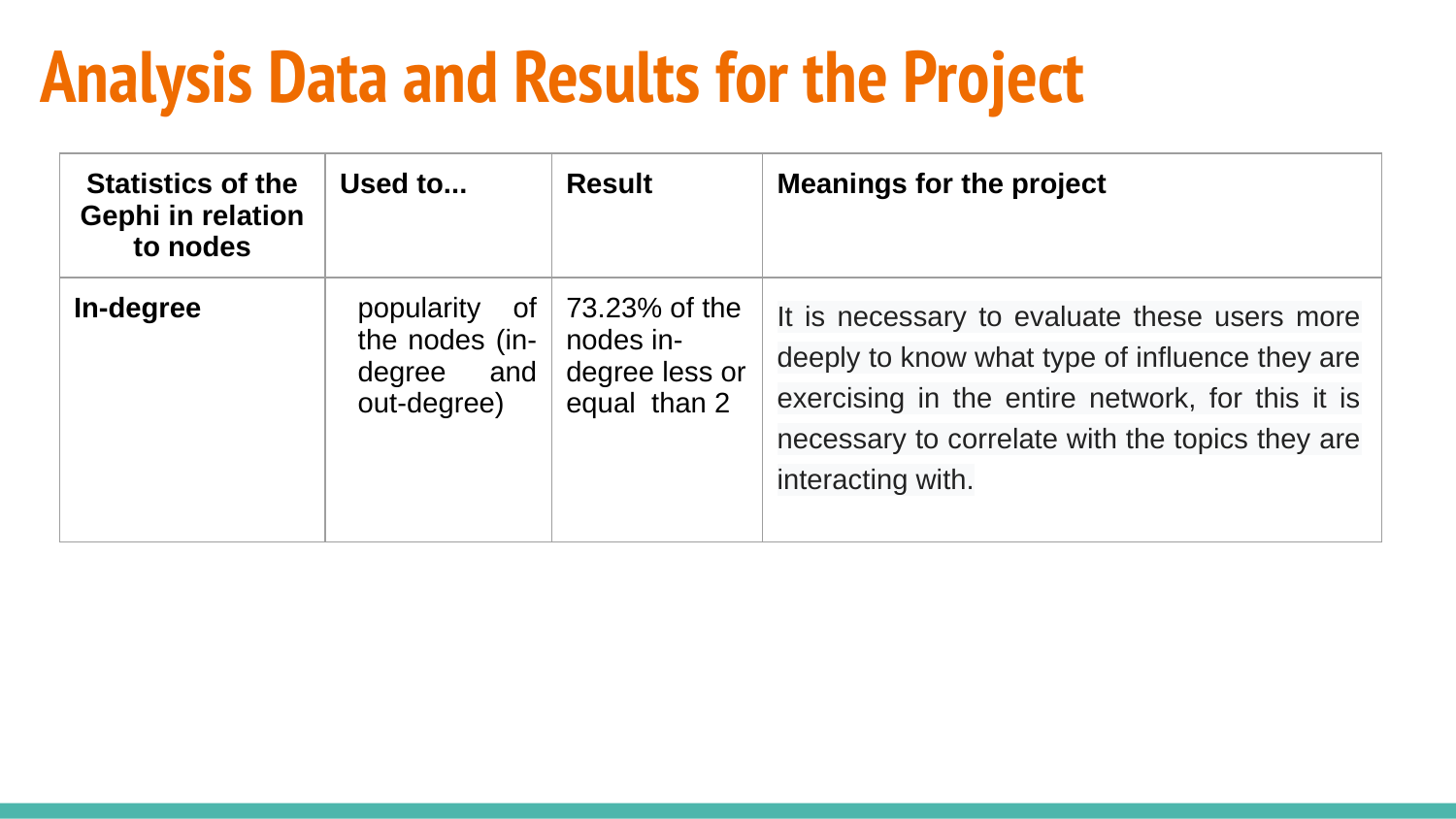

# Analysis Data and Results for the Project

| Statistics of the Gephi in relation to nodes | Used to... | Result | Meanings for the project |
| --- | --- | --- | --- |
| In-degree | popularity of the nodes (in-degree and out-degree) | 73.23% of the nodes in-degree less or equal than 2 | It is necessary to evaluate these users more deeply to know what type of influence they are exercising in the entire network, for this it is necessary to correlate with the topics they are interacting with. |